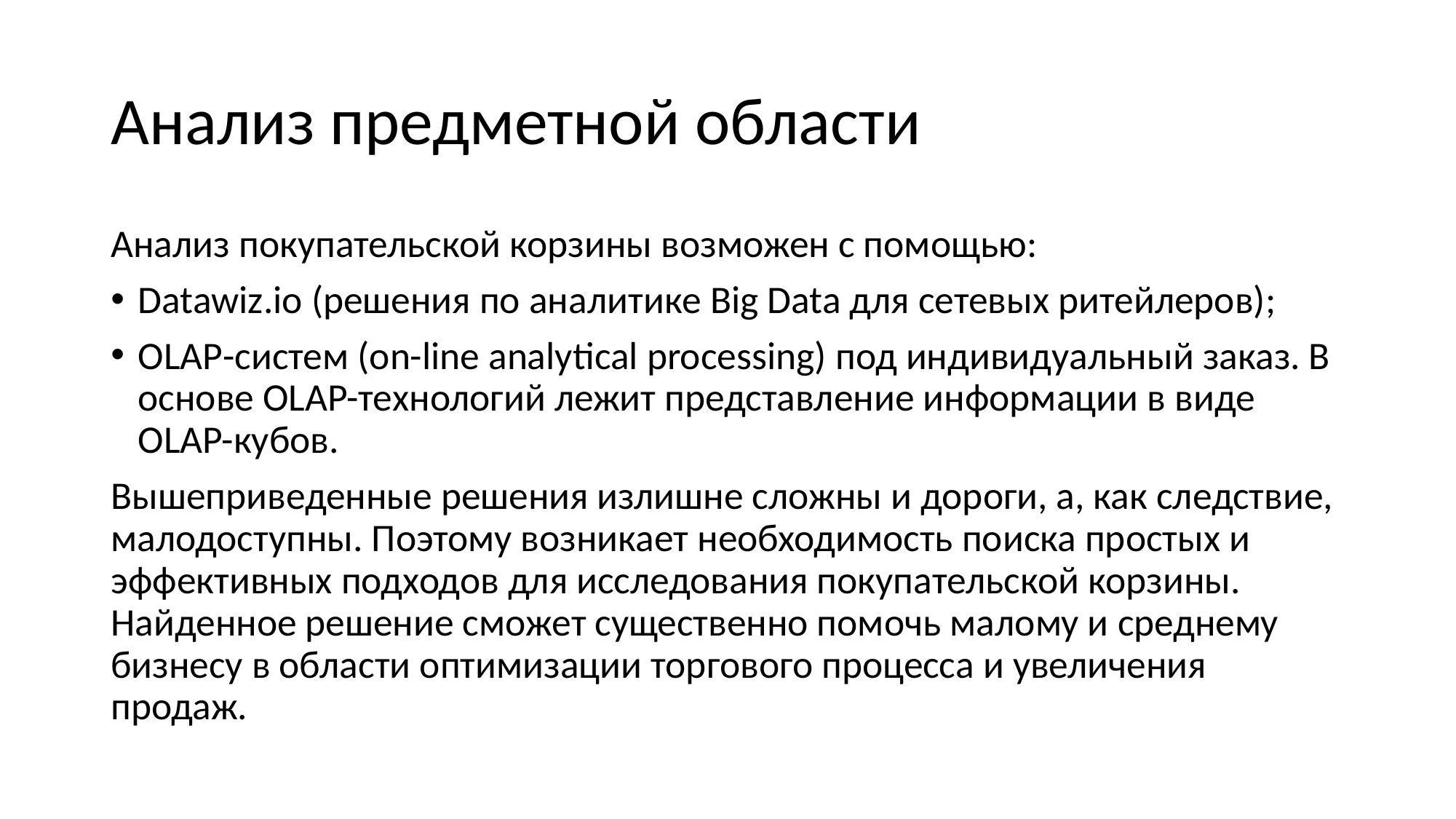

# Анализ предметной области
Анализ покупательской корзины возможен с помощью:
Datawiz.io (решения по аналитике Big Data для сетевых ритейлеров);
OLAP-систем (on-line analytical processing) под индивидуальный заказ. В основе OLAP-технологий лежит представление информации в виде OLAP-кубов.
Вышеприведенные решения излишне сложны и дороги, а, как следствие, малодоступны. Поэтому возникает необходимость поиска простых и эффективных подходов для исследования покупательской корзины. Найденное решение сможет существенно помочь малому и среднему бизнесу в области оптимизации торгового процесса и увеличения продаж.